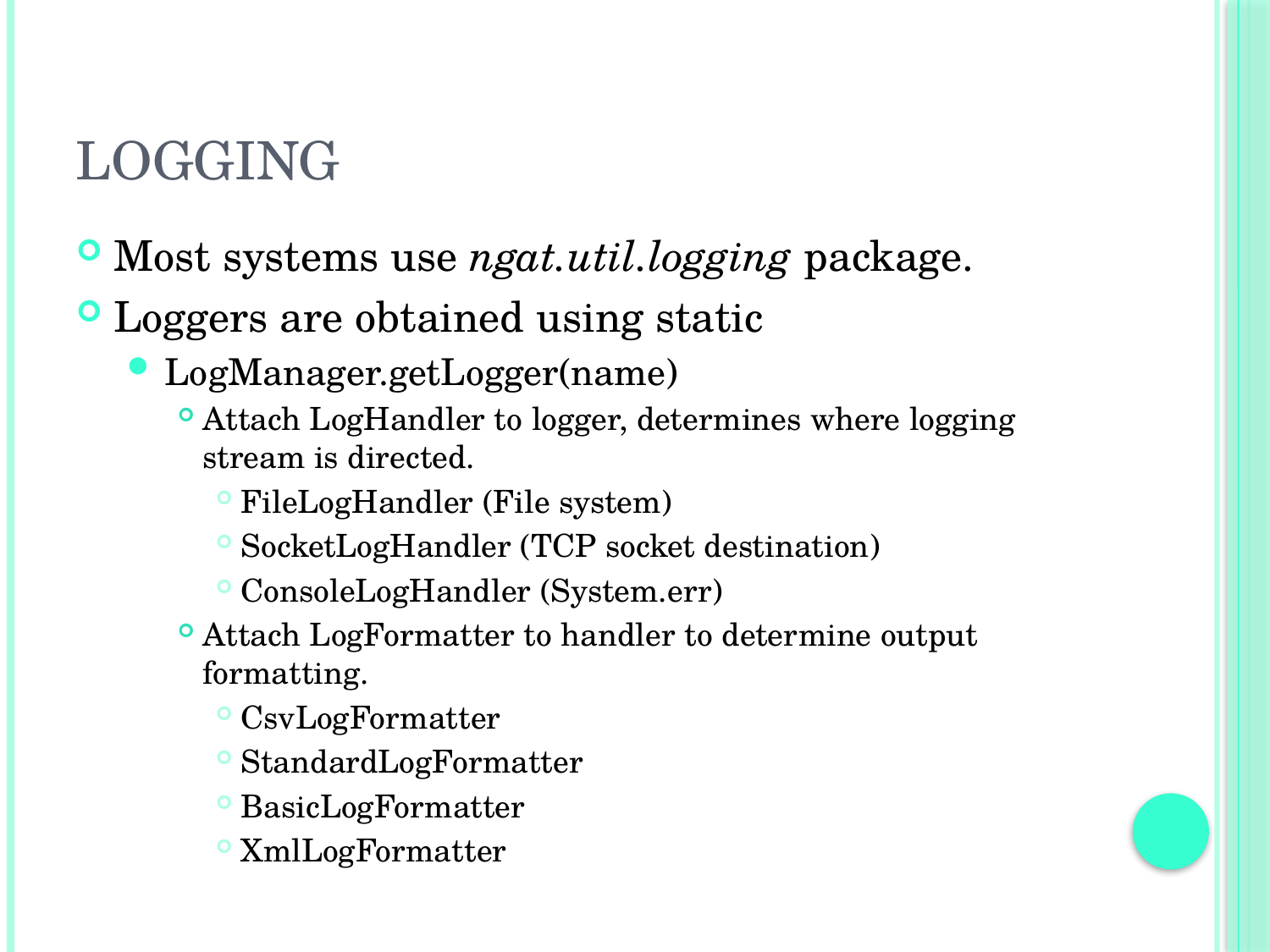

# Logging
Most systems use ngat.util.logging package.
Loggers are obtained using static
LogManager.getLogger(name)
Attach LogHandler to logger, determines where logging stream is directed.
FileLogHandler (File system)
SocketLogHandler (TCP socket destination)
ConsoleLogHandler (System.err)
Attach LogFormatter to handler to determine output formatting.
CsvLogFormatter
StandardLogFormatter
BasicLogFormatter
XmlLogFormatter